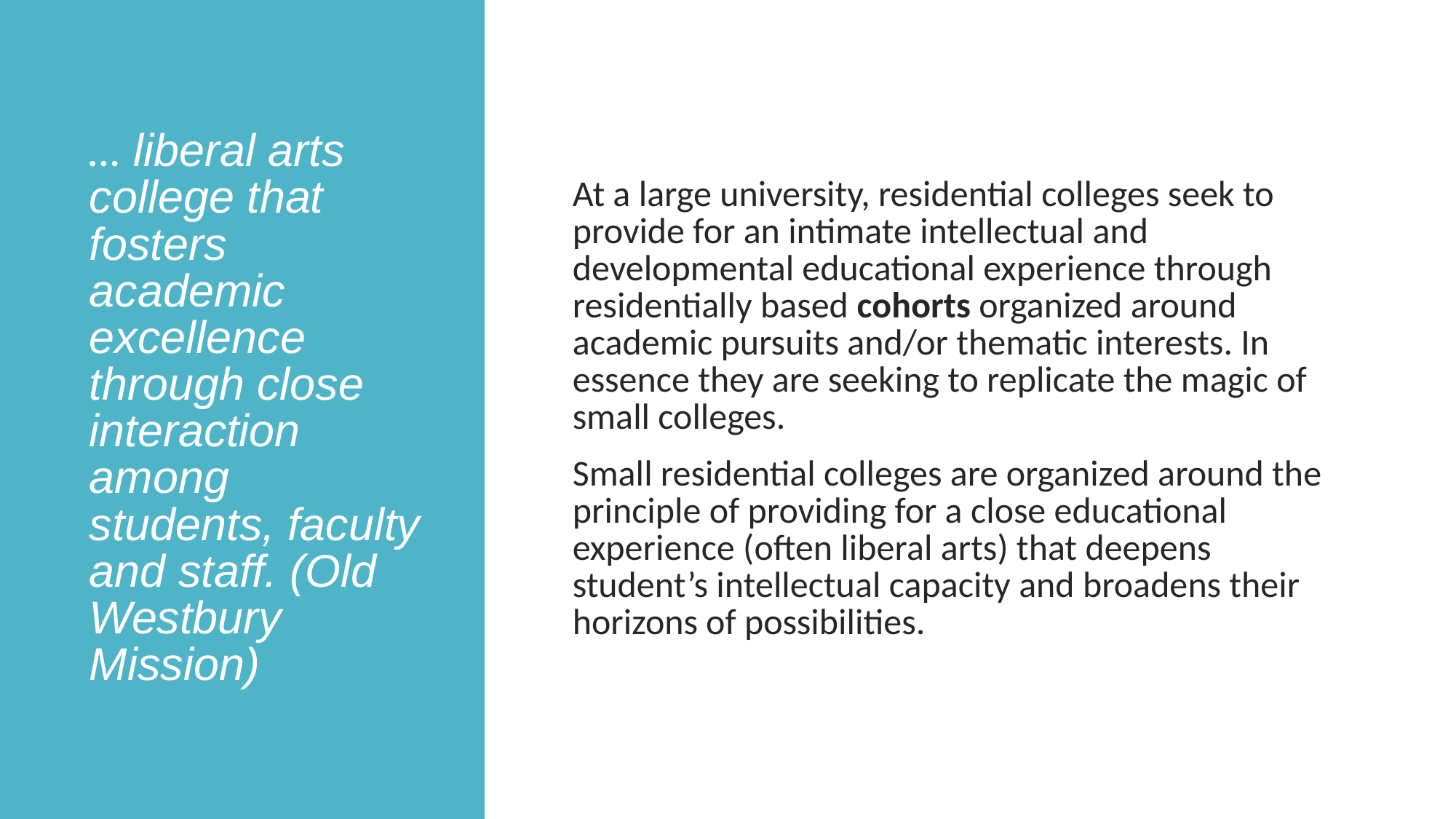

# … liberal arts college that fosters academic excellence through close interaction among students, faculty and staff. (Old Westbury Mission)
At a large university, residential colleges seek to provide for an intimate intellectual and developmental educational experience through residentially based cohorts organized around academic pursuits and/or thematic interests. In essence they are seeking to replicate the magic of small colleges.
Small residential colleges are organized around the principle of providing for a close educational experience (often liberal arts) that deepens student’s intellectual capacity and broadens their horizons of possibilities.